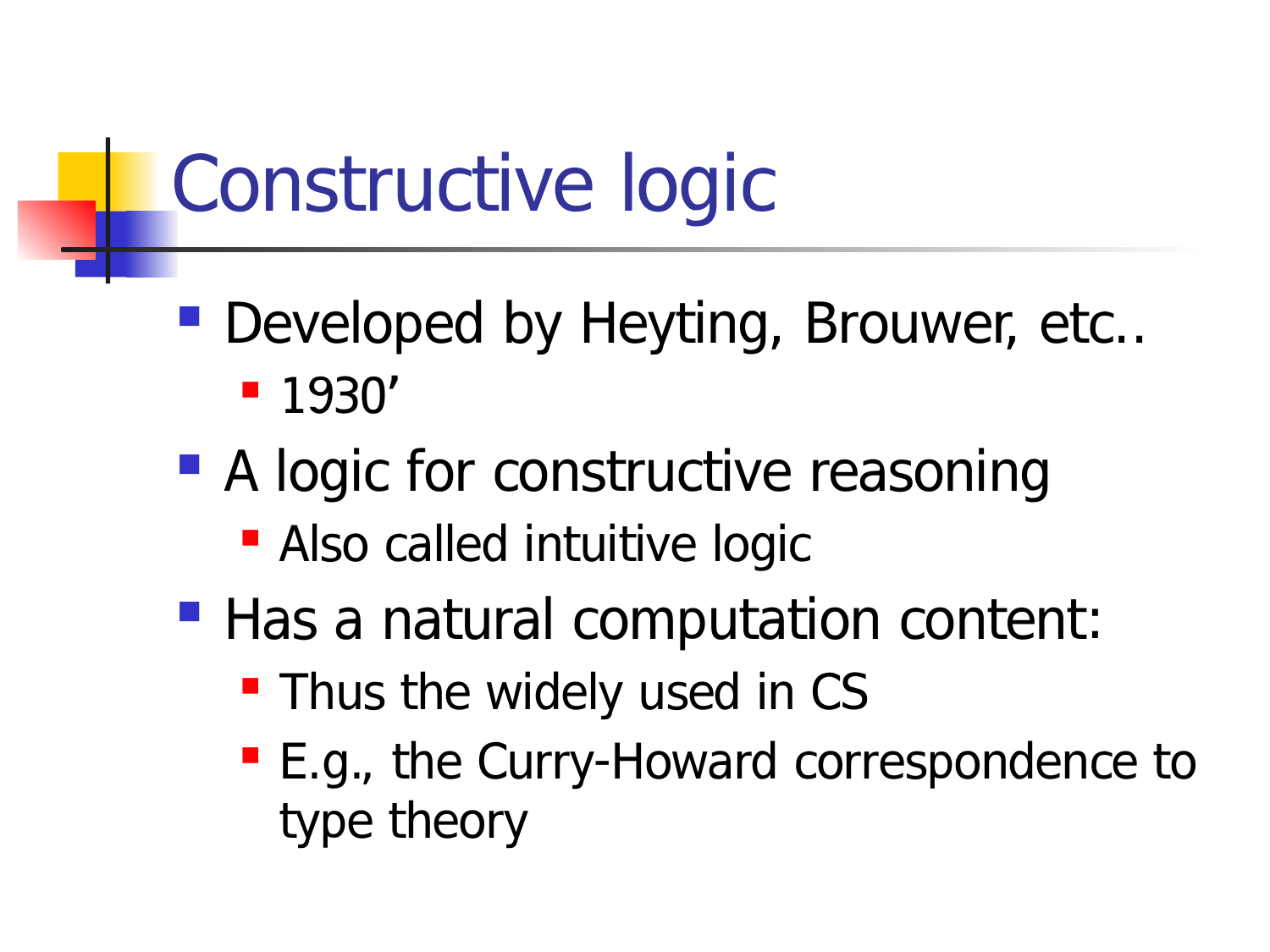

# Constructive logic
Developed by Heyting, Brouwer, etc..
1930’
A logic for constructive reasoning
Also called intuitive logic
Has a natural computation content:
Thus the widely used in CS
E.g., the Curry-Howard correspondence to type theory